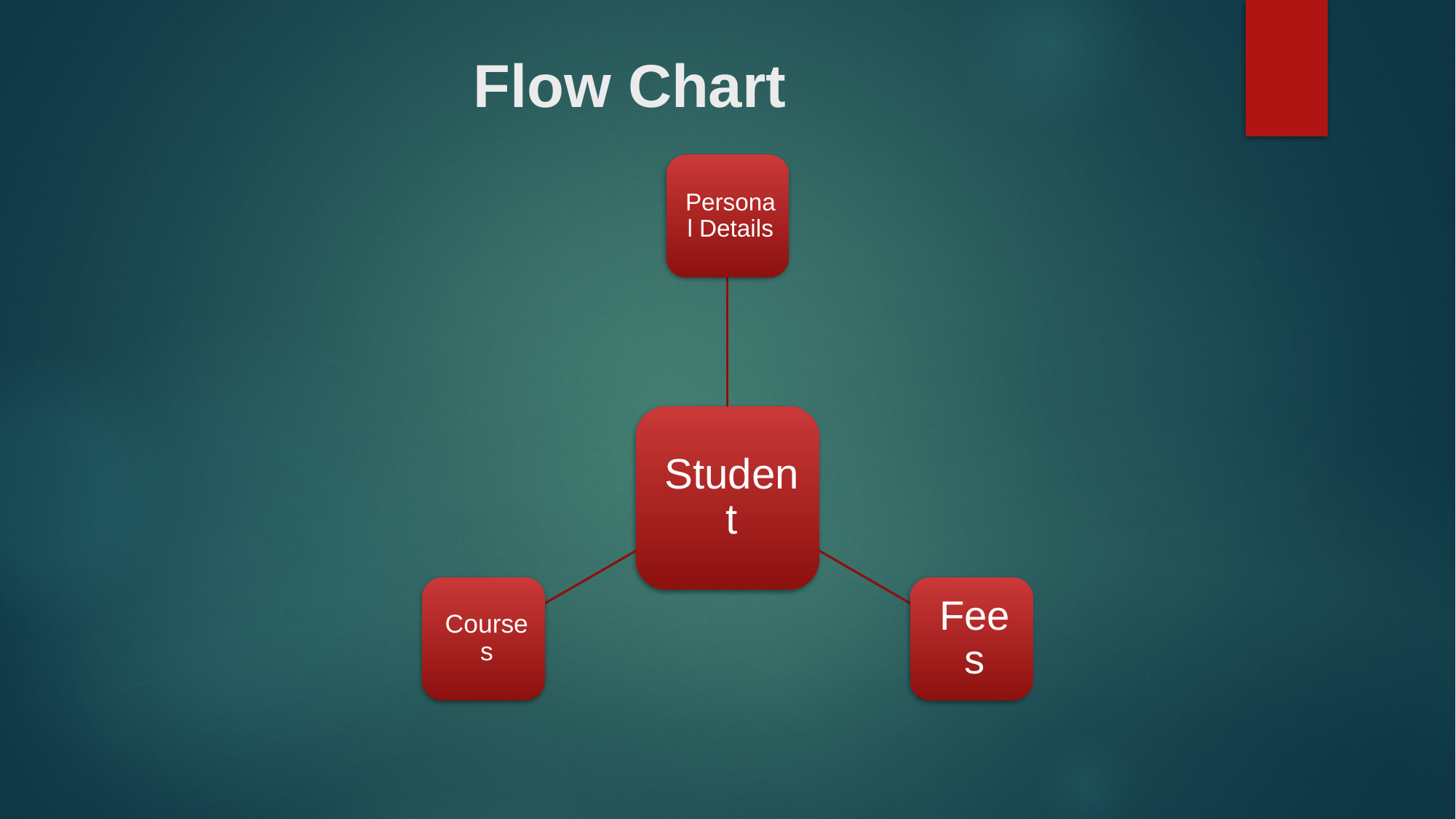

# Flow Chart
Student
Personal Details
Fees
Courses